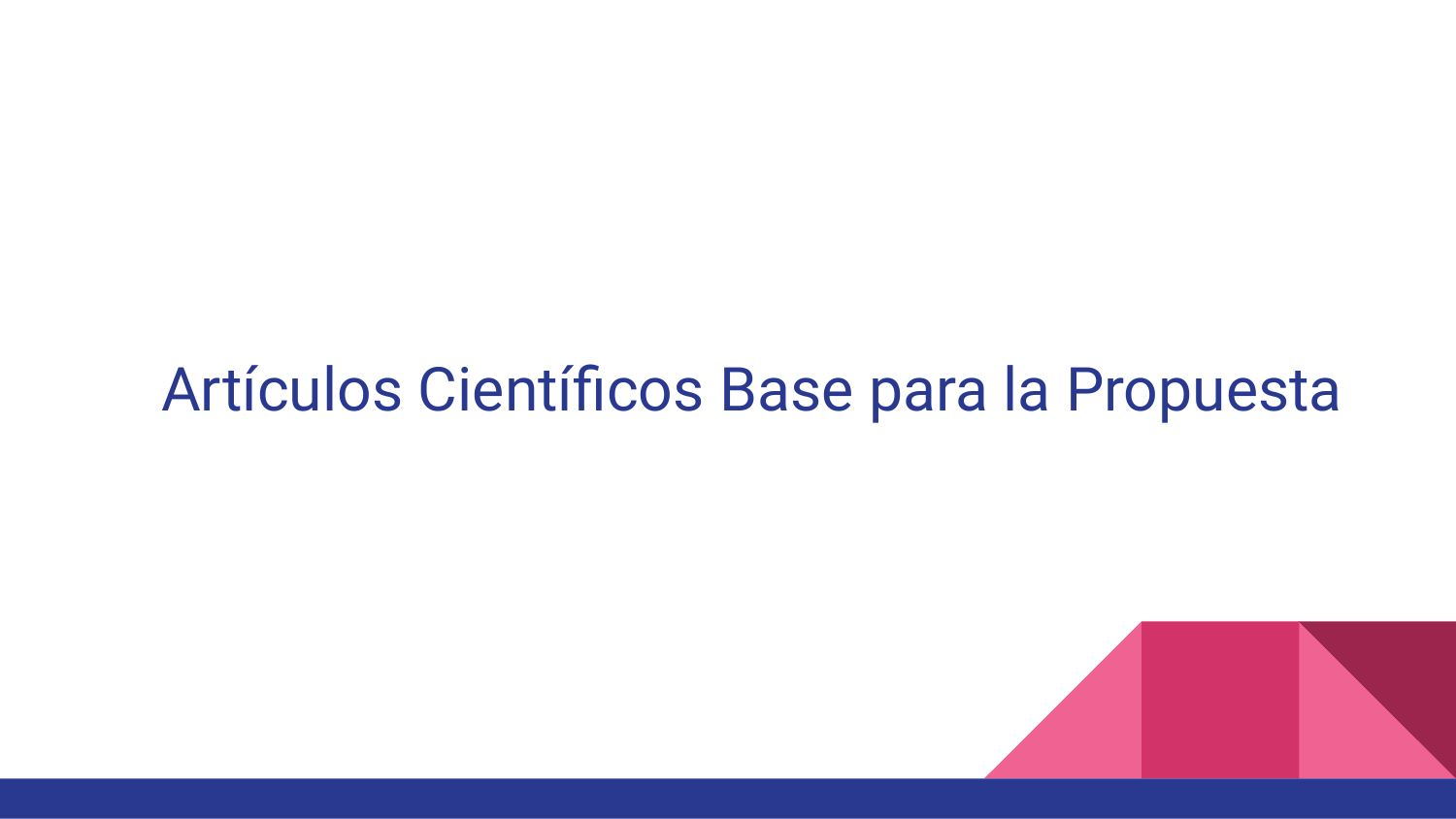

# Artículos Científicos Base para la Propuesta